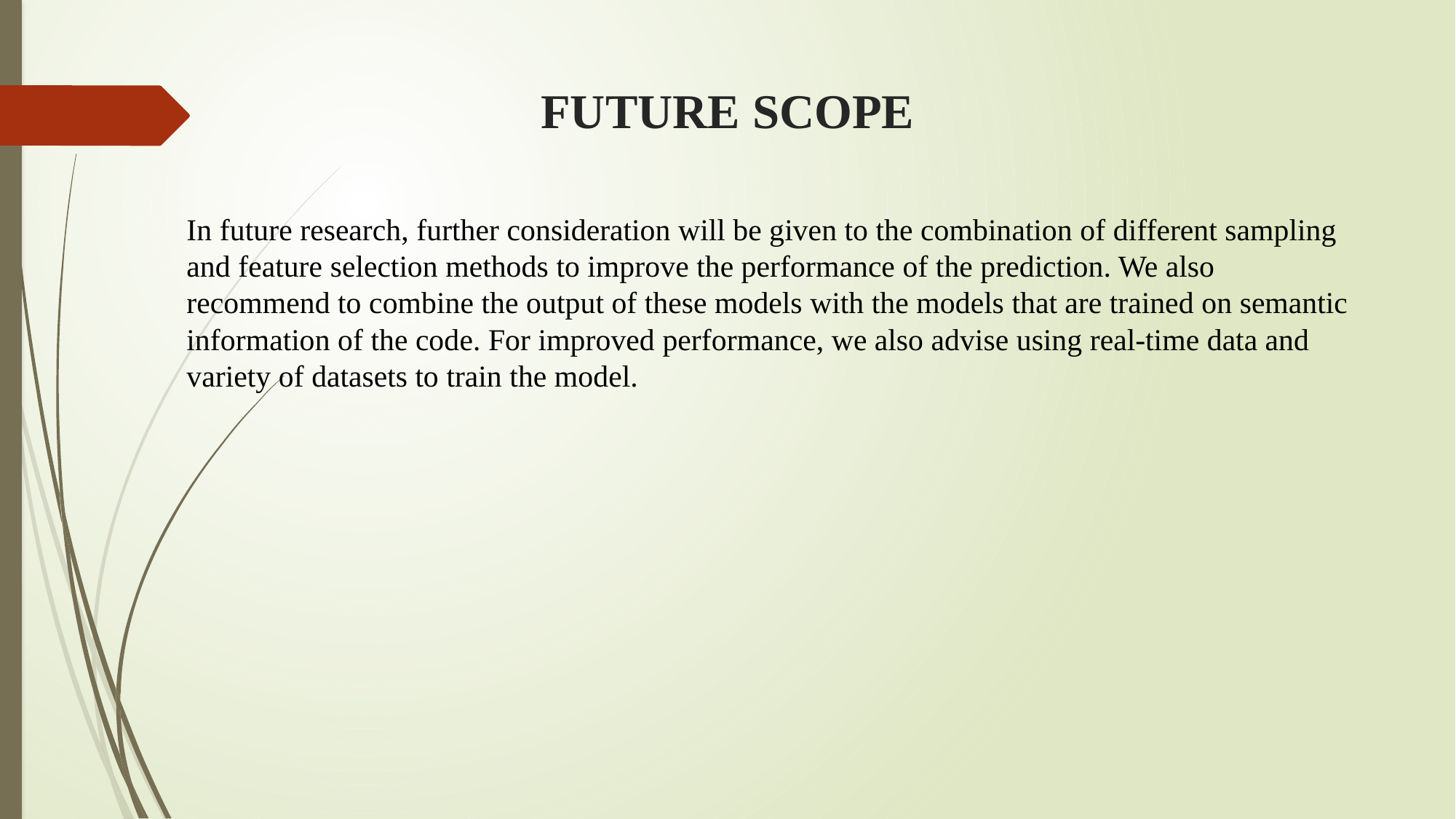

# FUTURE SCOPE
In future research, further consideration will be given to the combination of different sampling and feature selection methods to improve the performance of the prediction. We also recommend to combine the output of these models with the models that are trained on semantic information of the code. For improved performance, we also advise using real-time data and variety of datasets to train the model.